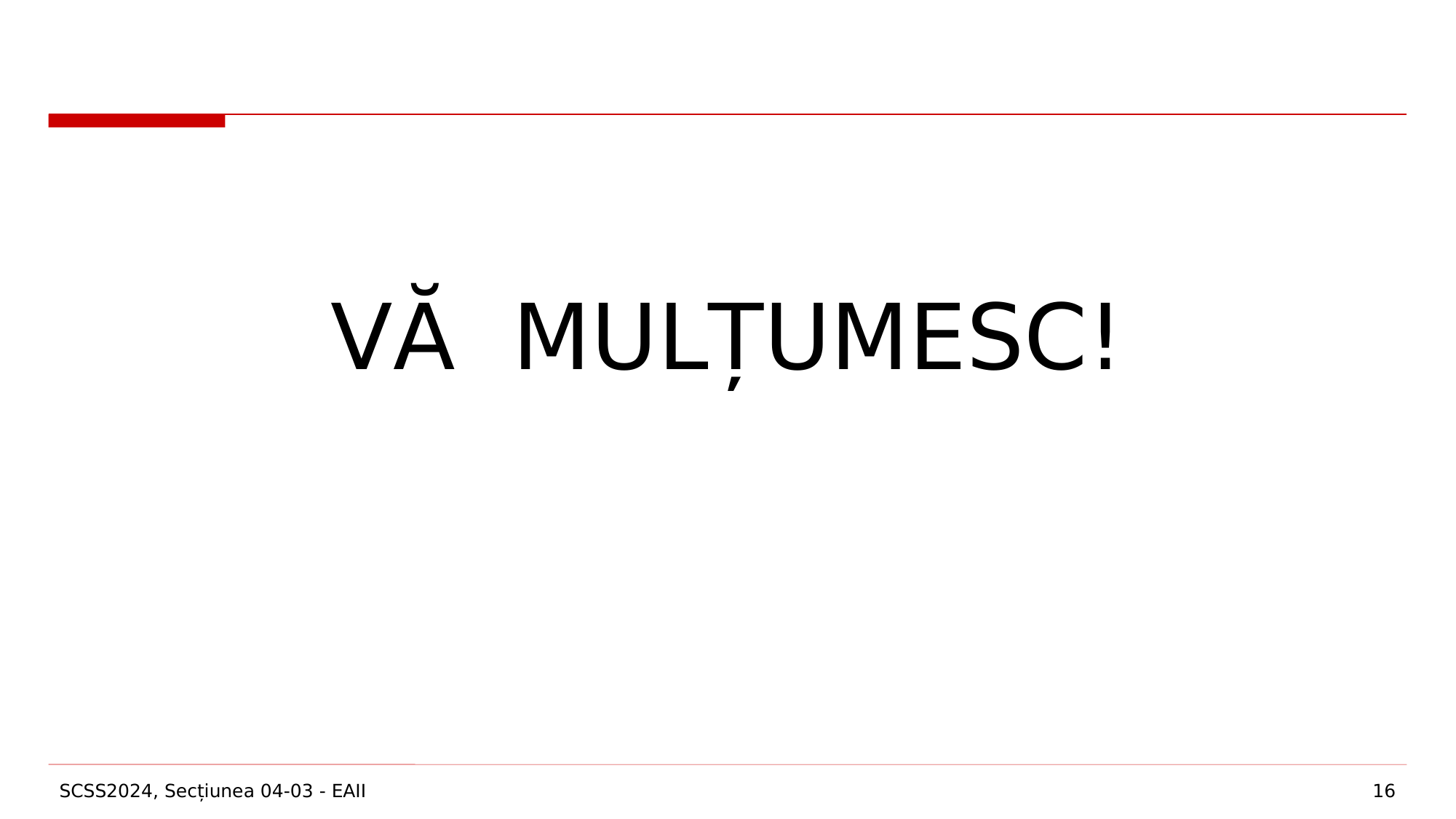

#

VĂ  MULȚUMESC!
SCSS2024, Secțiunea 04-03 - EAII
16